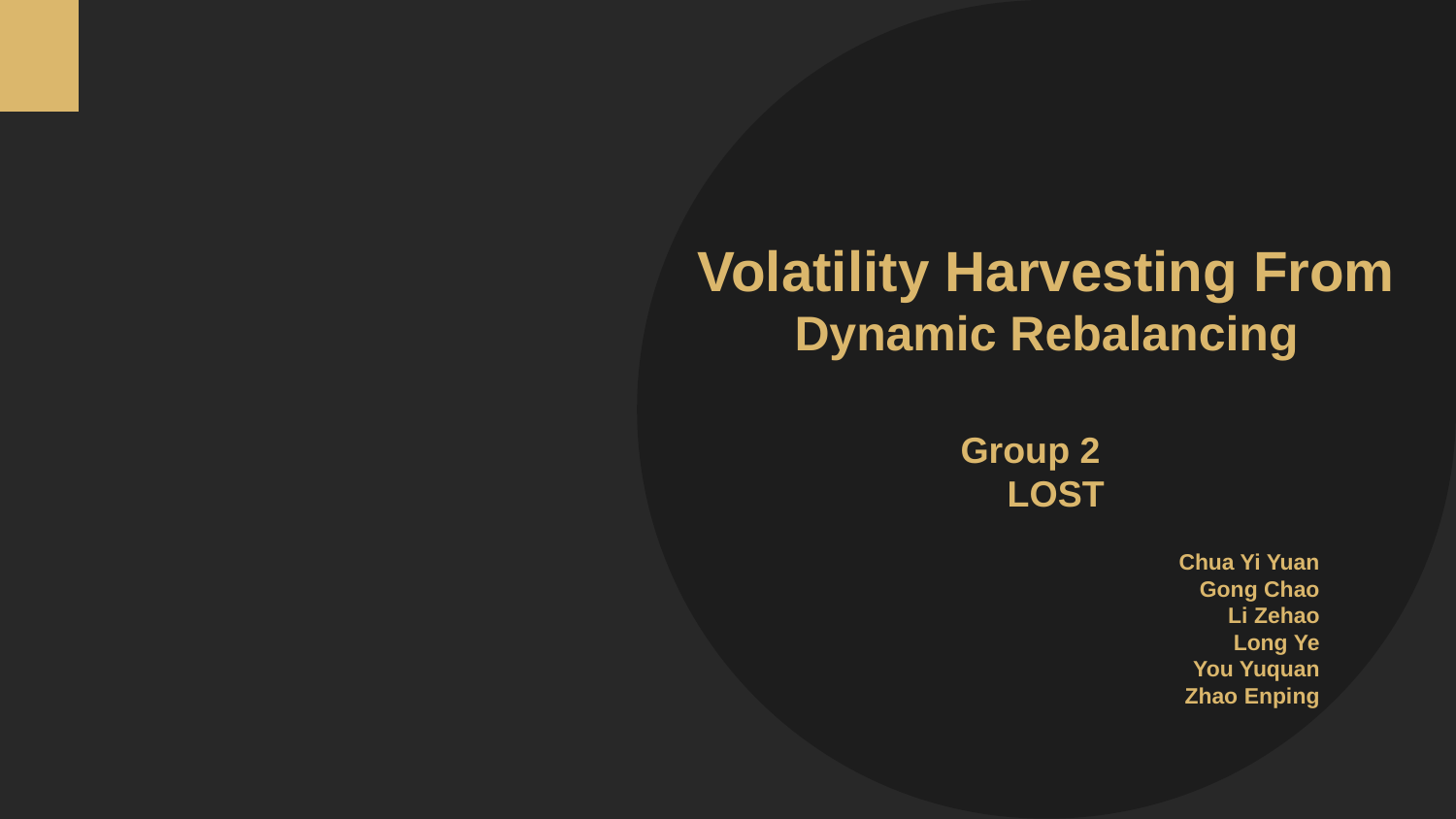

Volatility Harvesting From
Dynamic Rebalancing
Group 2
LOST

Chua Yi Yuan
Gong Chao
Li Zehao
Long Ye
You Yuquan
Zhao Enping